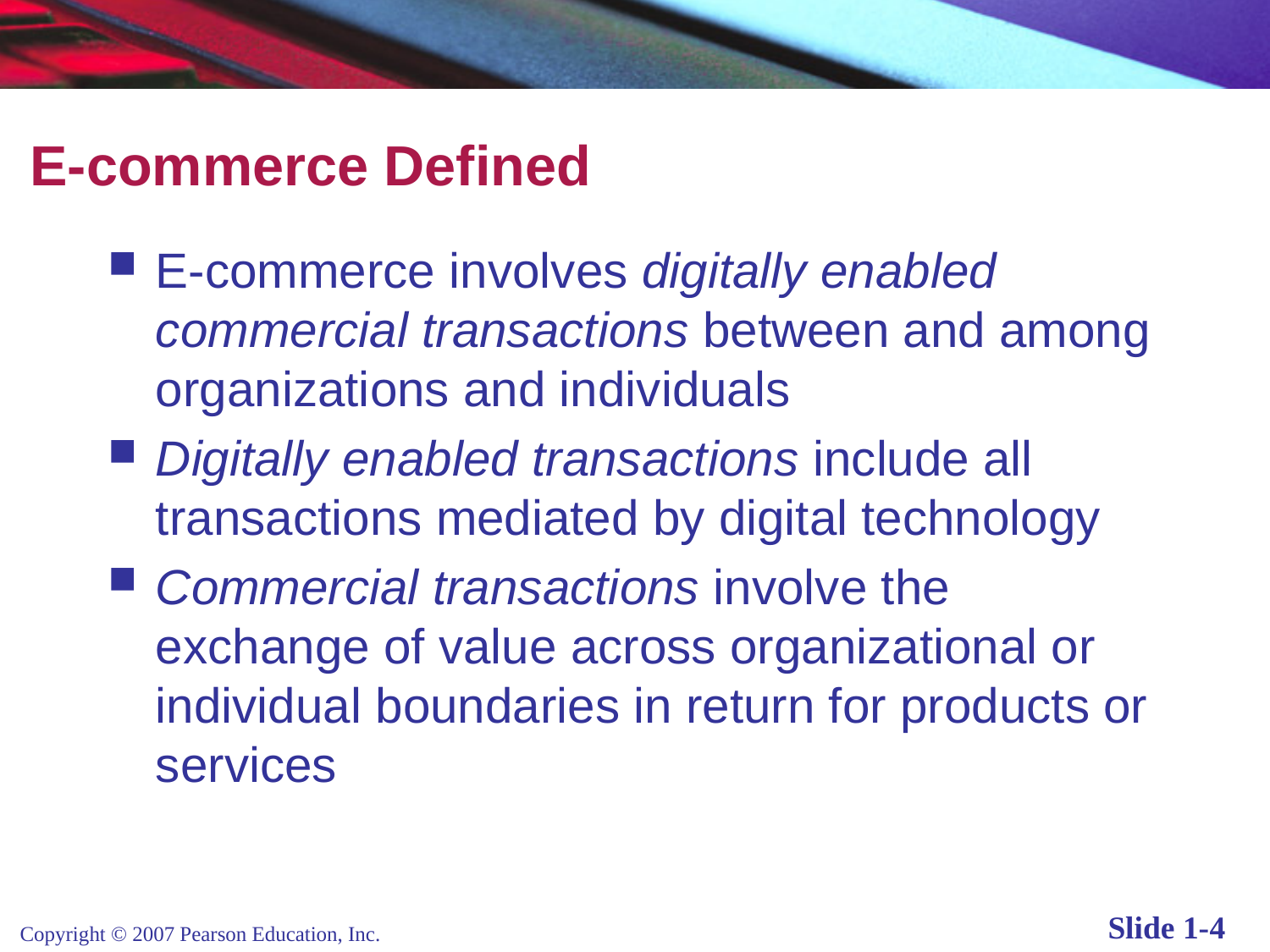

# E-commerce Defined
E-commerce involves digitally enabled commercial transactions between and among organizations and individuals
Digitally enabled transactions include all transactions mediated by digital technology
Commercial transactions involve the exchange of value across organizational or individual boundaries in return for products or services
Copyright © 2007 Pearson Education, Inc.
Slide 1-4